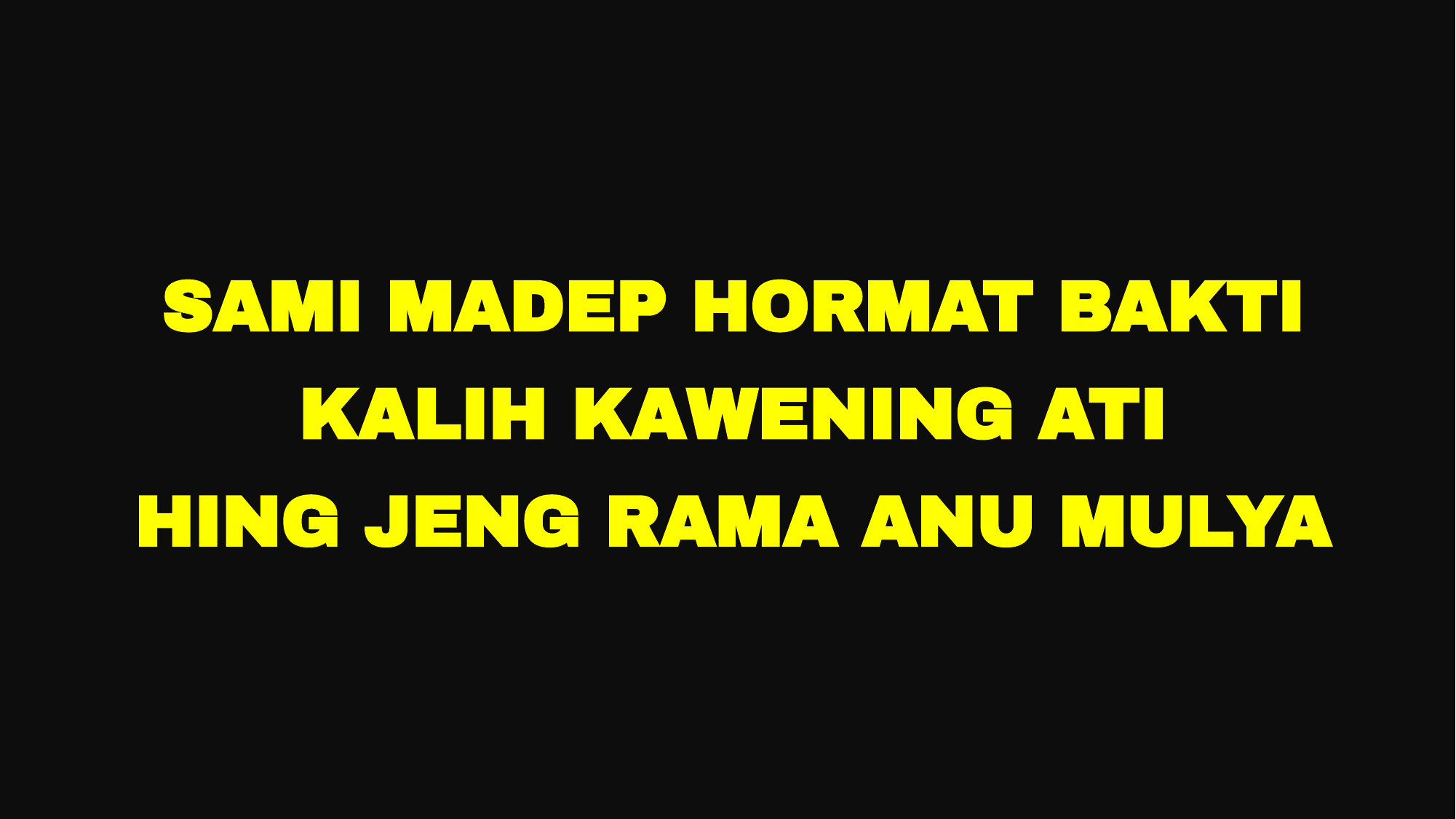

Sami madep hormat bakti
Kalih kawening ati
Hing Jeng Rama anu Mulya